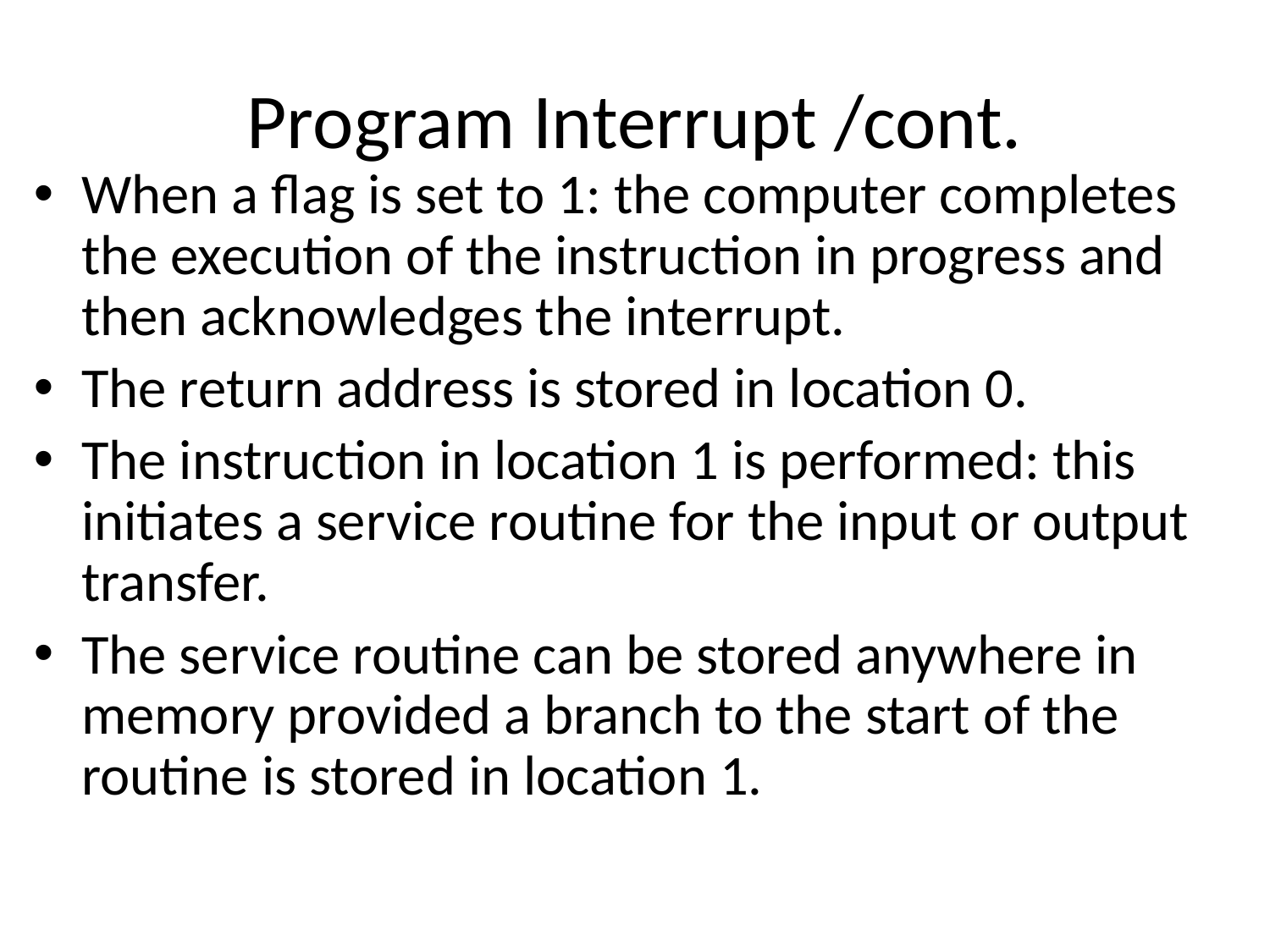

# Program Interrupt /cont.
When a flag is set to 1: the computer completes the execution of the instruction in progress and then acknowledges the interrupt.
The return address is stored in location 0.
The instruction in location 1 is performed: this initiates a service routine for the input or output transfer.
The service routine can be stored anywhere in memory provided a branch to the start of the routine is stored in location 1.